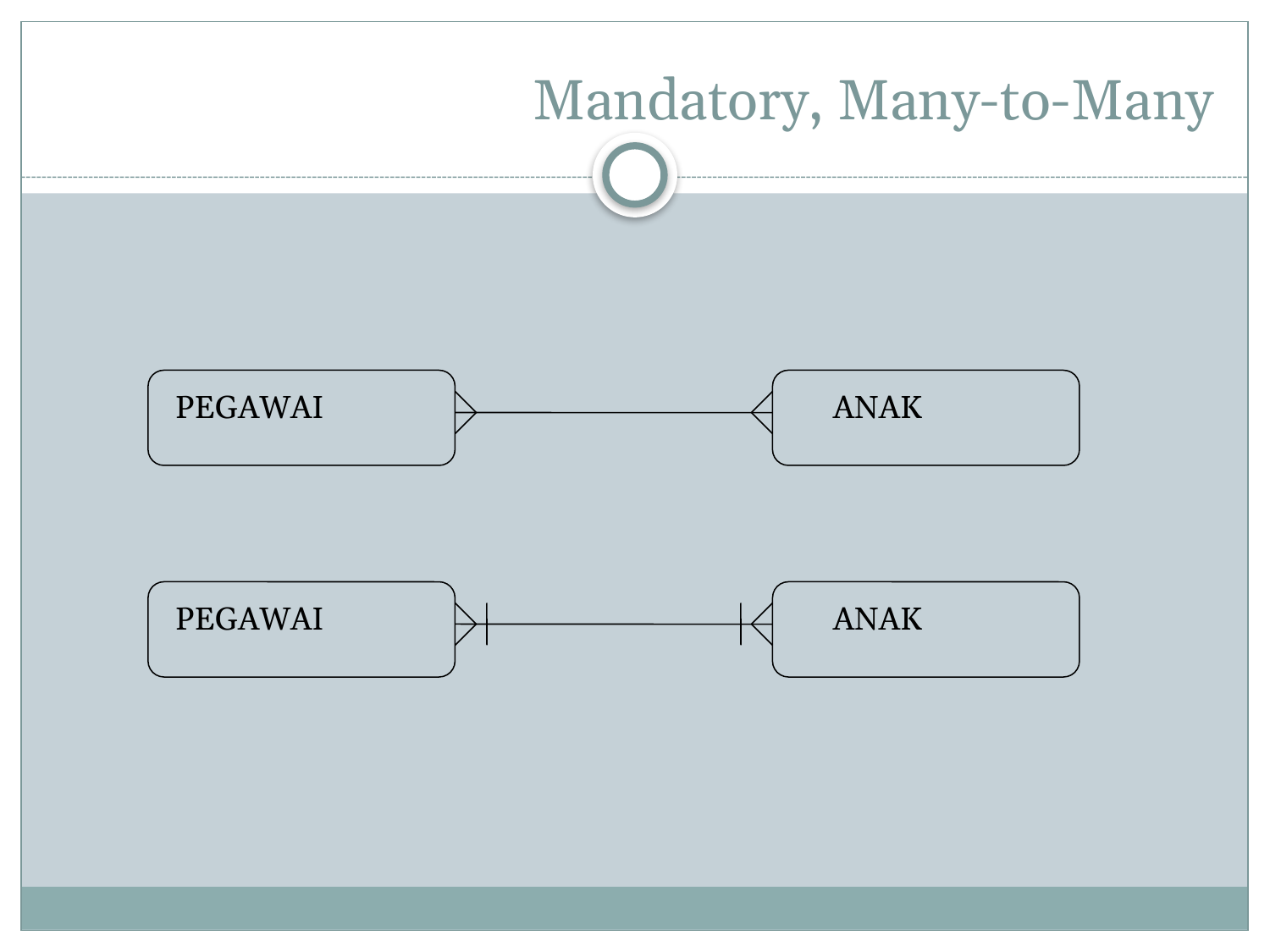

# Mandatory, Many-to-Many

PEGAWAI
ANAK

PEGAWAI
ANAK